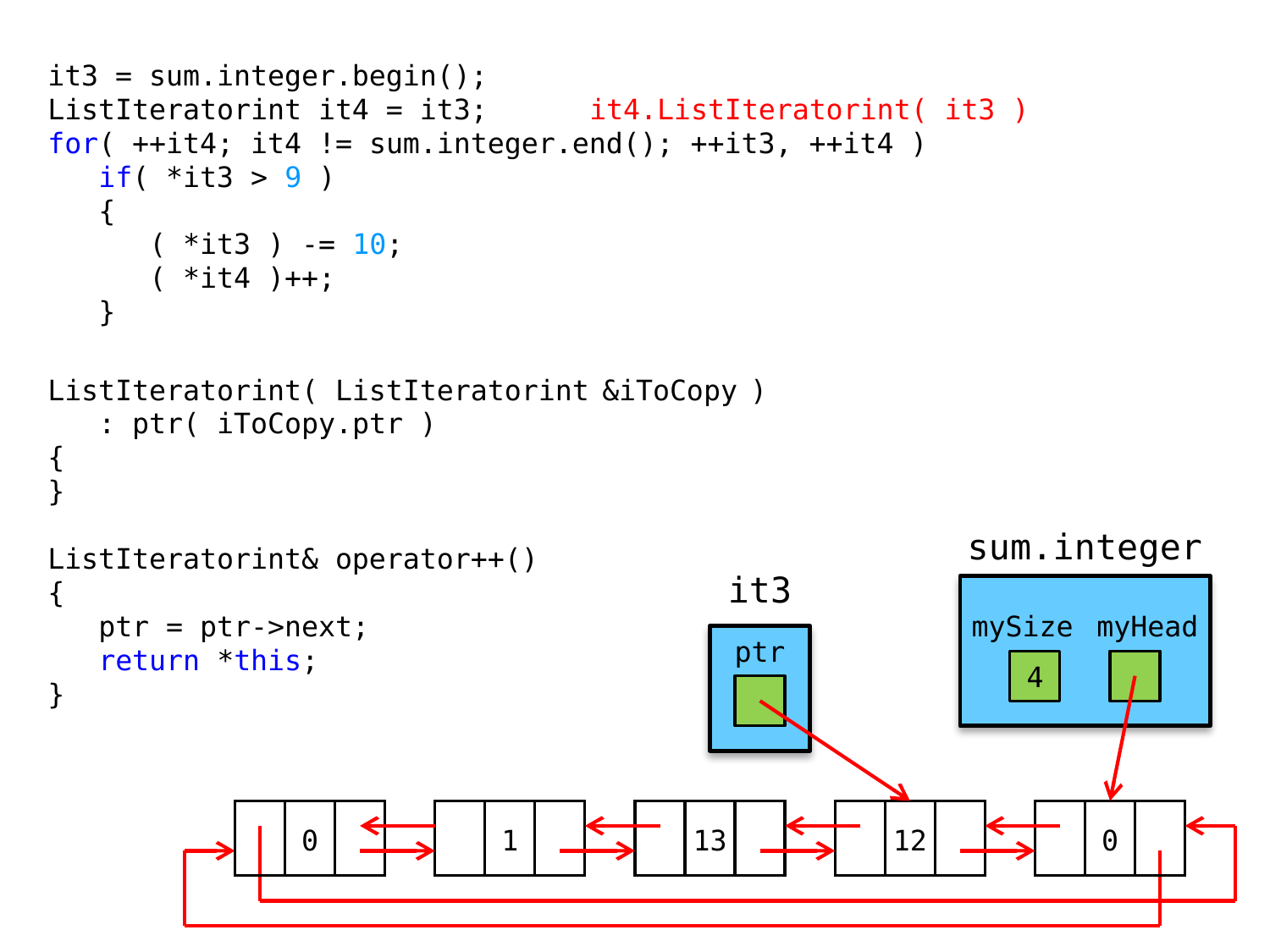

it3 = sum.integer.begin();
ListIteratorint it4 = it3;      it4.ListIteratorint( it3 )
for( ++it4; it4 != sum.integer.end(); ++it3, ++it4 )
   if( *it3 > 9 )
   {
      ( *it3 ) -= 10;
      ( *it4 )++;
   }

ListIteratorint( ListIteratorint &iToCopy )
   : ptr( iToCopy.ptr )
{
}

ListIteratorint& operator++()
{
   ptr = ptr->next;
   return *this;
}
sum.integer
it3

mySize
myHead

ptr
4

0

1

13

12

0